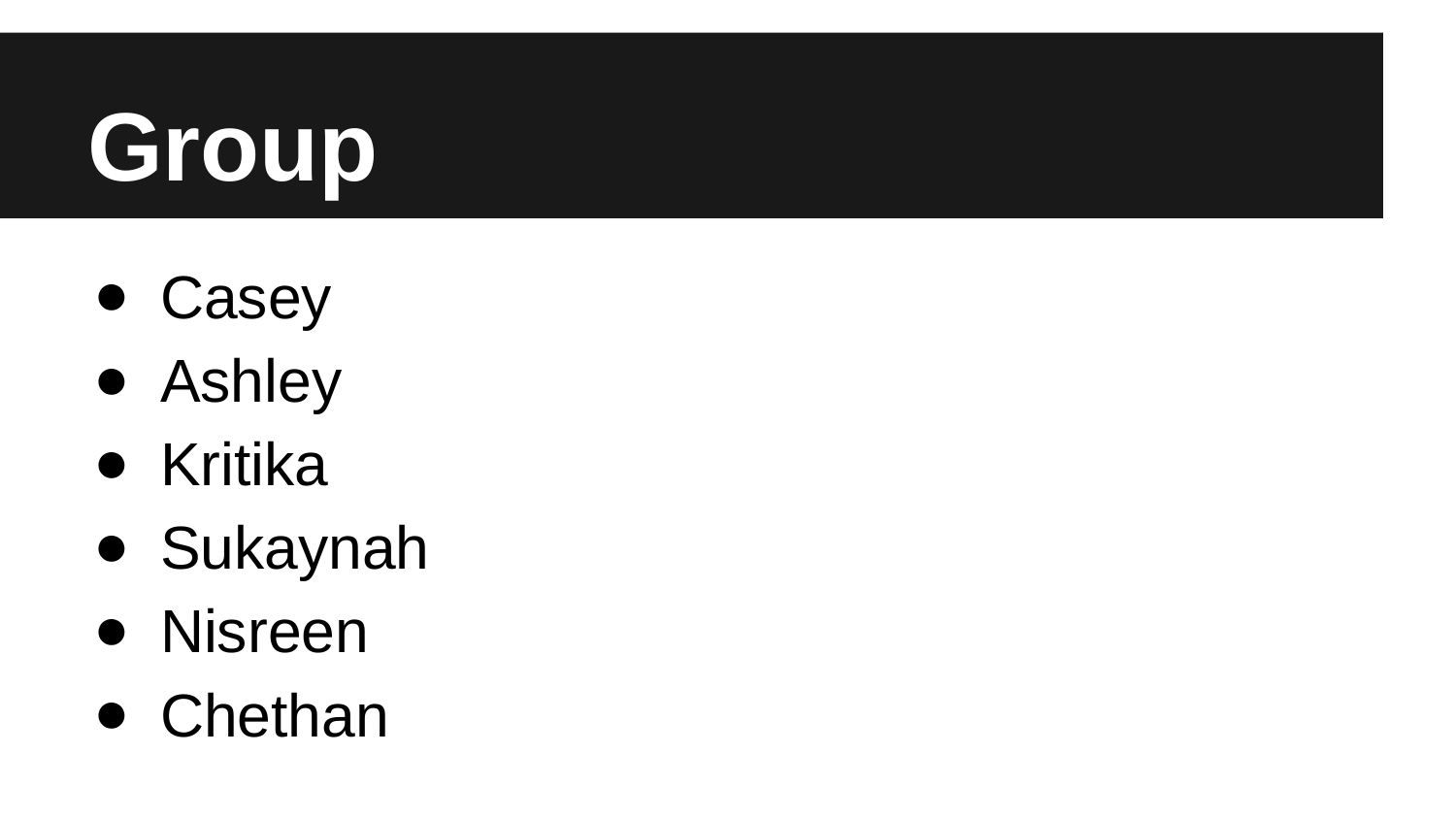

# Group
Casey
Ashley
Kritika
Sukaynah
Nisreen
Chethan